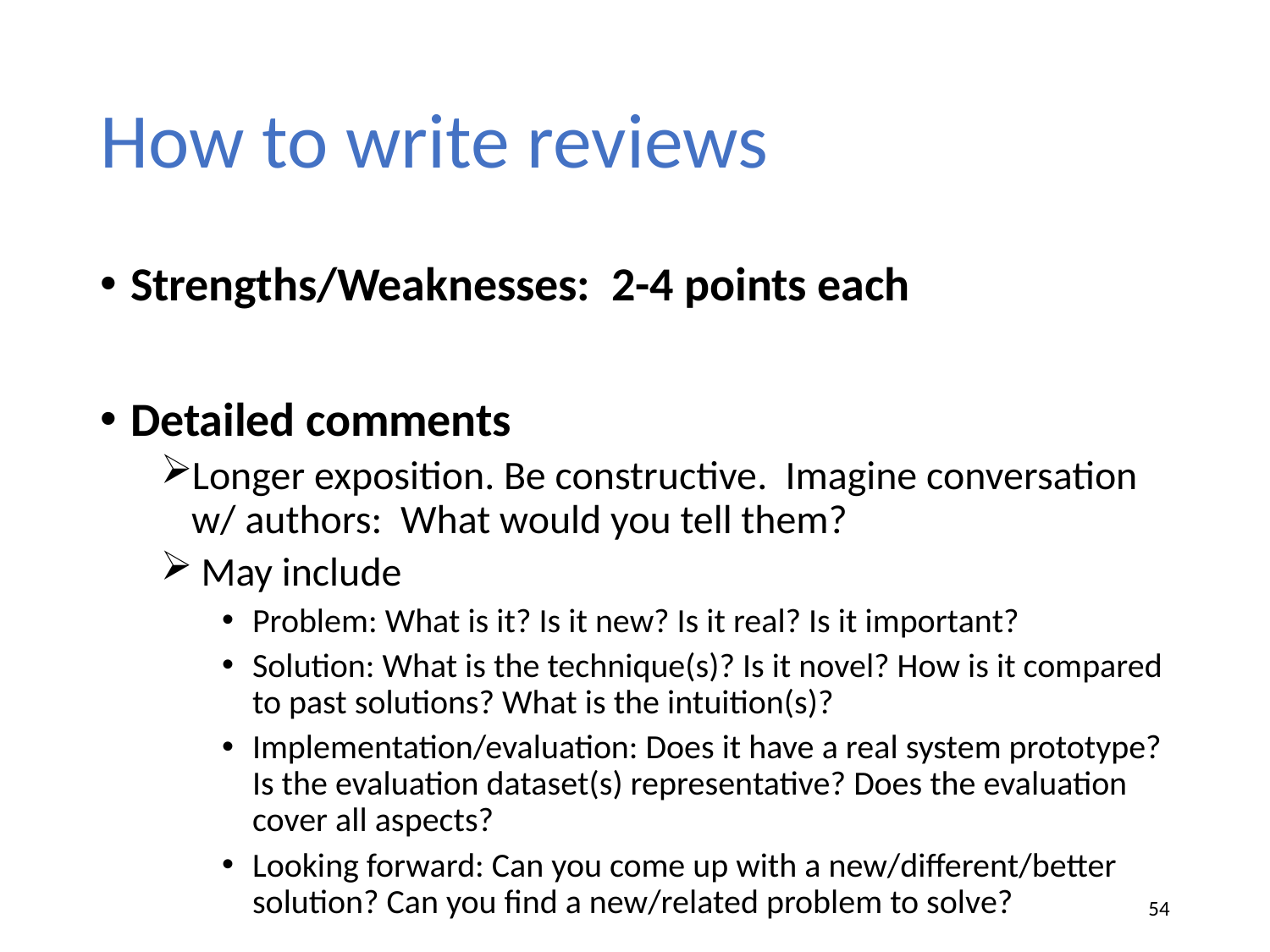

# How to write reviews
Strengths/Weaknesses:  2-4 points each

Detailed comments
Longer exposition. Be constructive.  Imagine conversation w/ authors:  What would you tell them?
 May include
Problem: What is it? Is it new? Is it real? Is it important?
Solution: What is the technique(s)? Is it novel? How is it compared to past solutions? What is the intuition(s)?
Implementation/evaluation: Does it have a real system prototype? Is the evaluation dataset(s) representative? Does the evaluation cover all aspects?
Looking forward: Can you come up with a new/different/better solution? Can you find a new/related problem to solve?
54